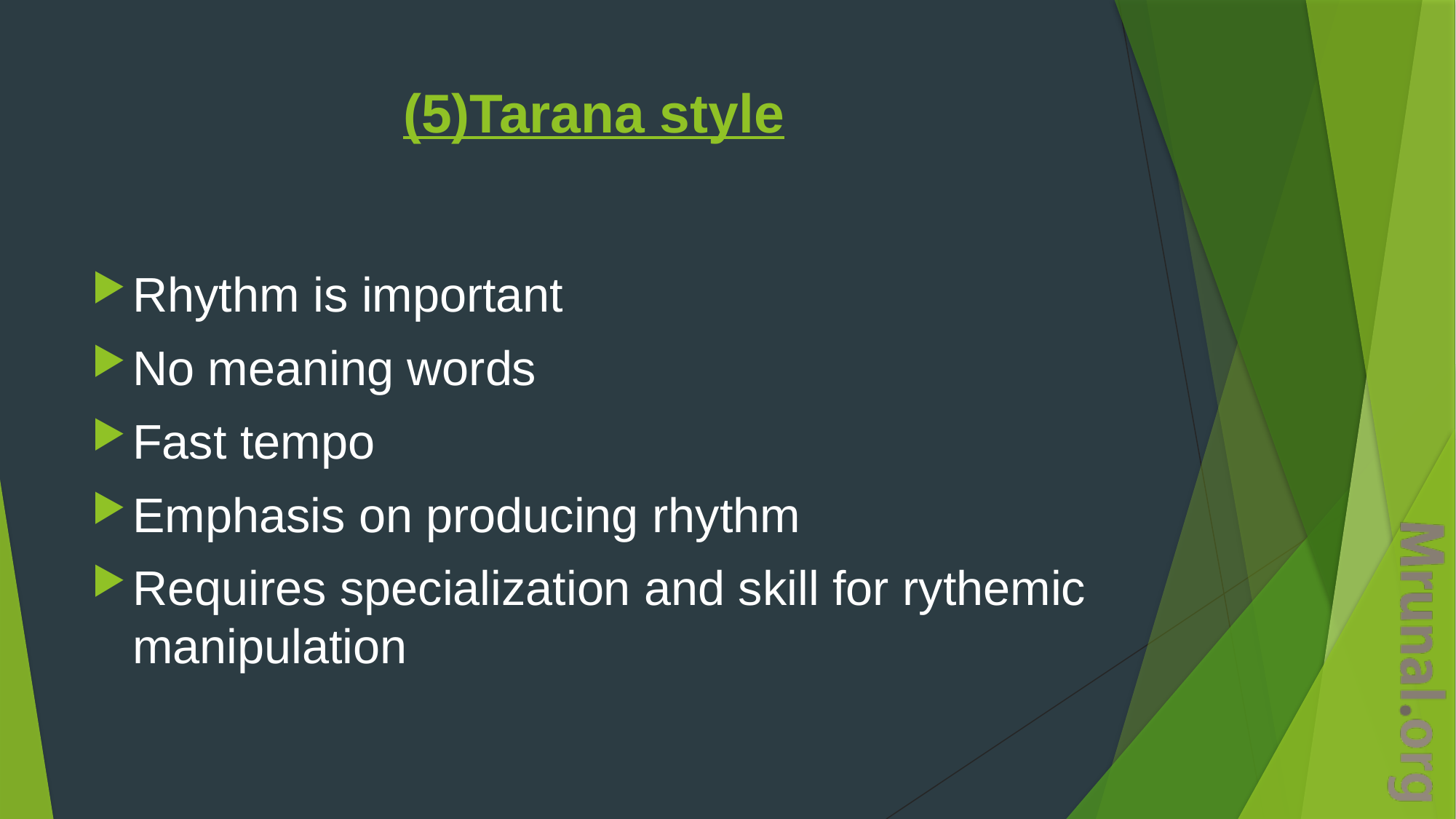

# (5)Tarana style
Rhythm is important
No meaning words
Fast tempo
Emphasis on producing rhythm
Requires specialization and skill for rythemic manipulation